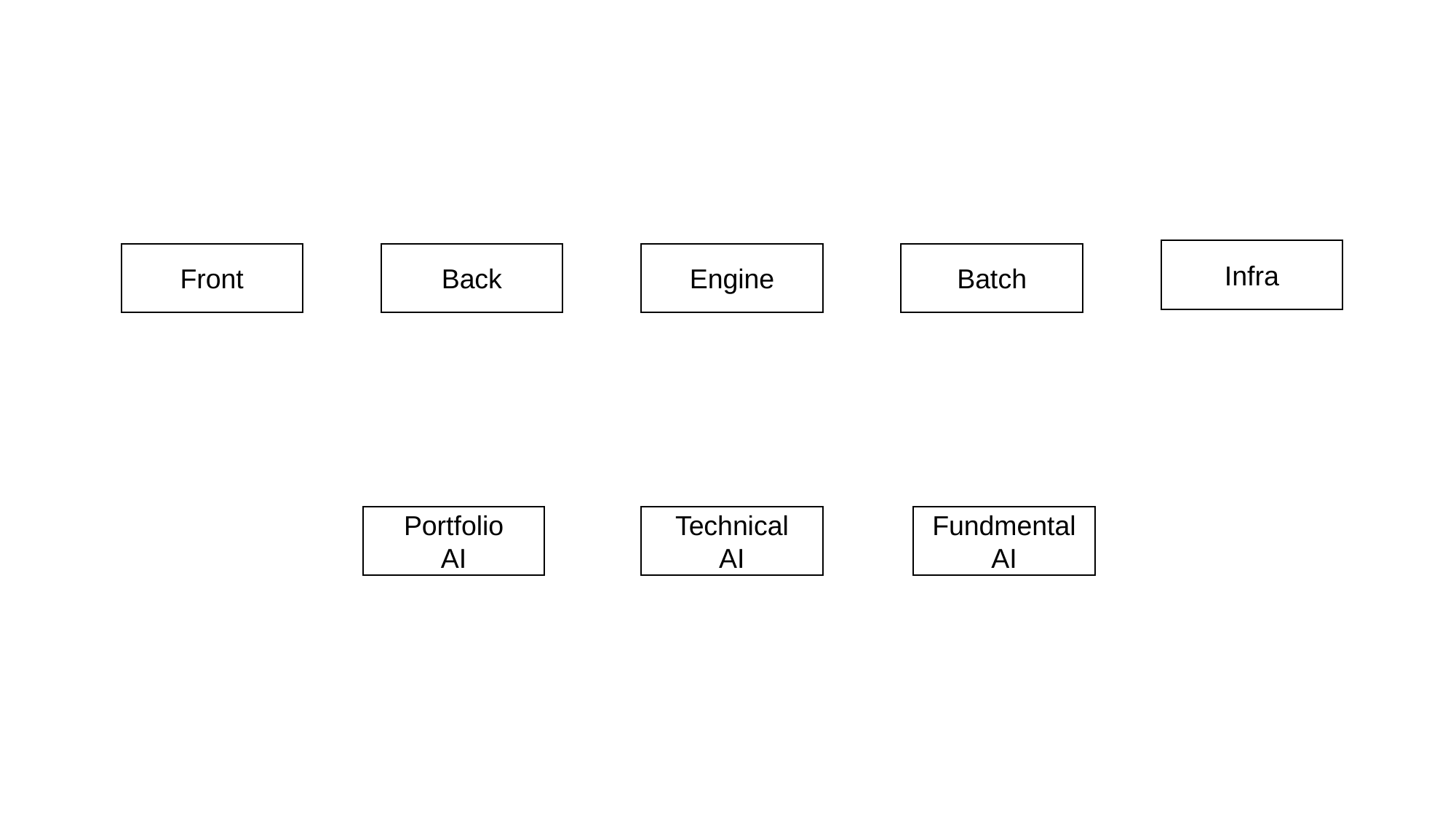

Infra
Front
Back
Engine
Batch
Portfolio
AI
FundmentalAI
Technical
AI